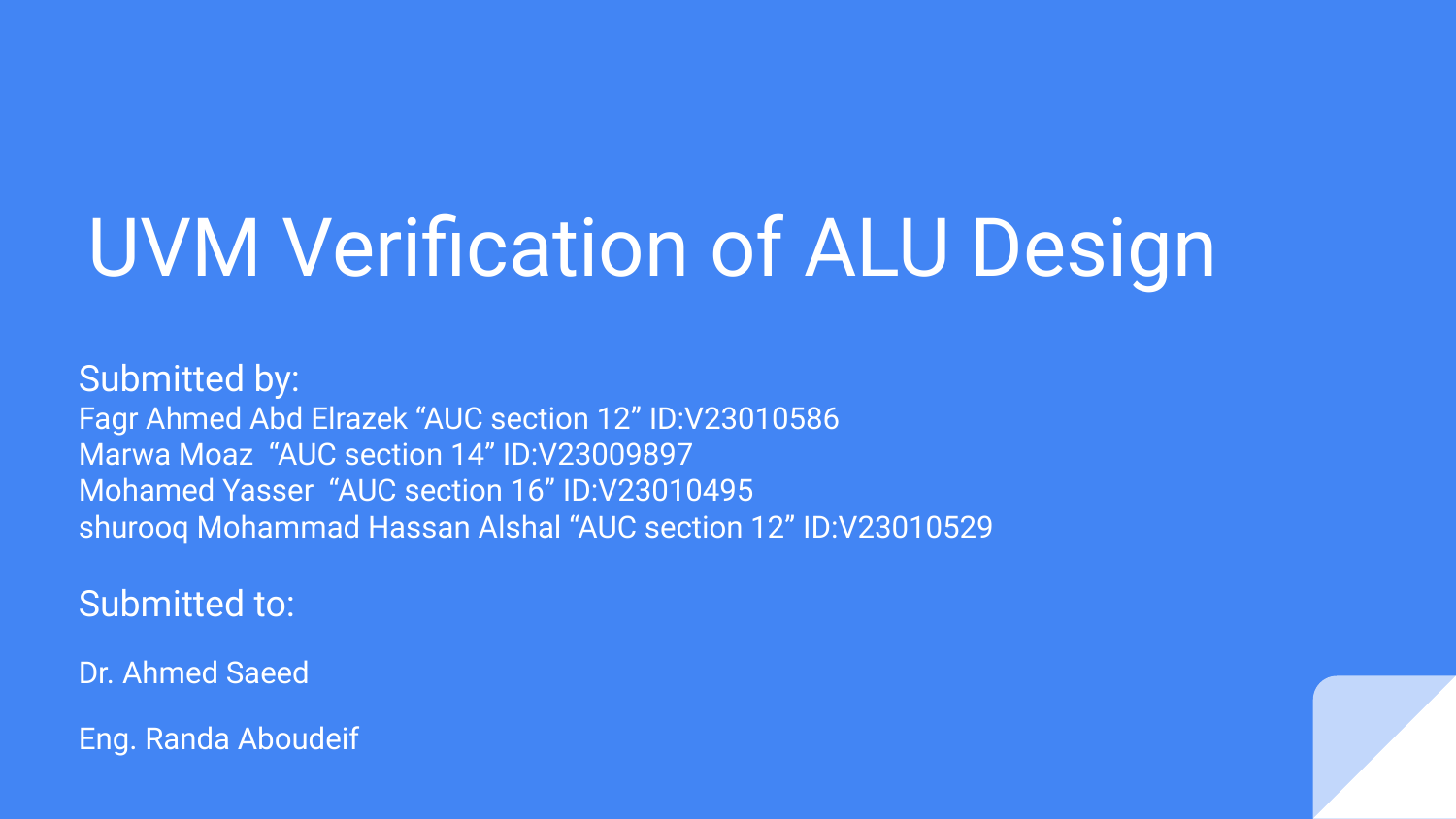

# UVM Verification of ALU Design
Submitted by:
Fagr Ahmed Abd Elrazek “AUC section 12” ID:V23010586
Marwa Moaz  “AUC section 14” ID:V23009897
Mohamed Yasser  “AUC section 16” ID:V23010495
shurooq Mohammad Hassan Alshal “AUC section 12” ID:V23010529

Submitted to:
Dr. Ahmed Saeed
Eng. Randa Aboudeif